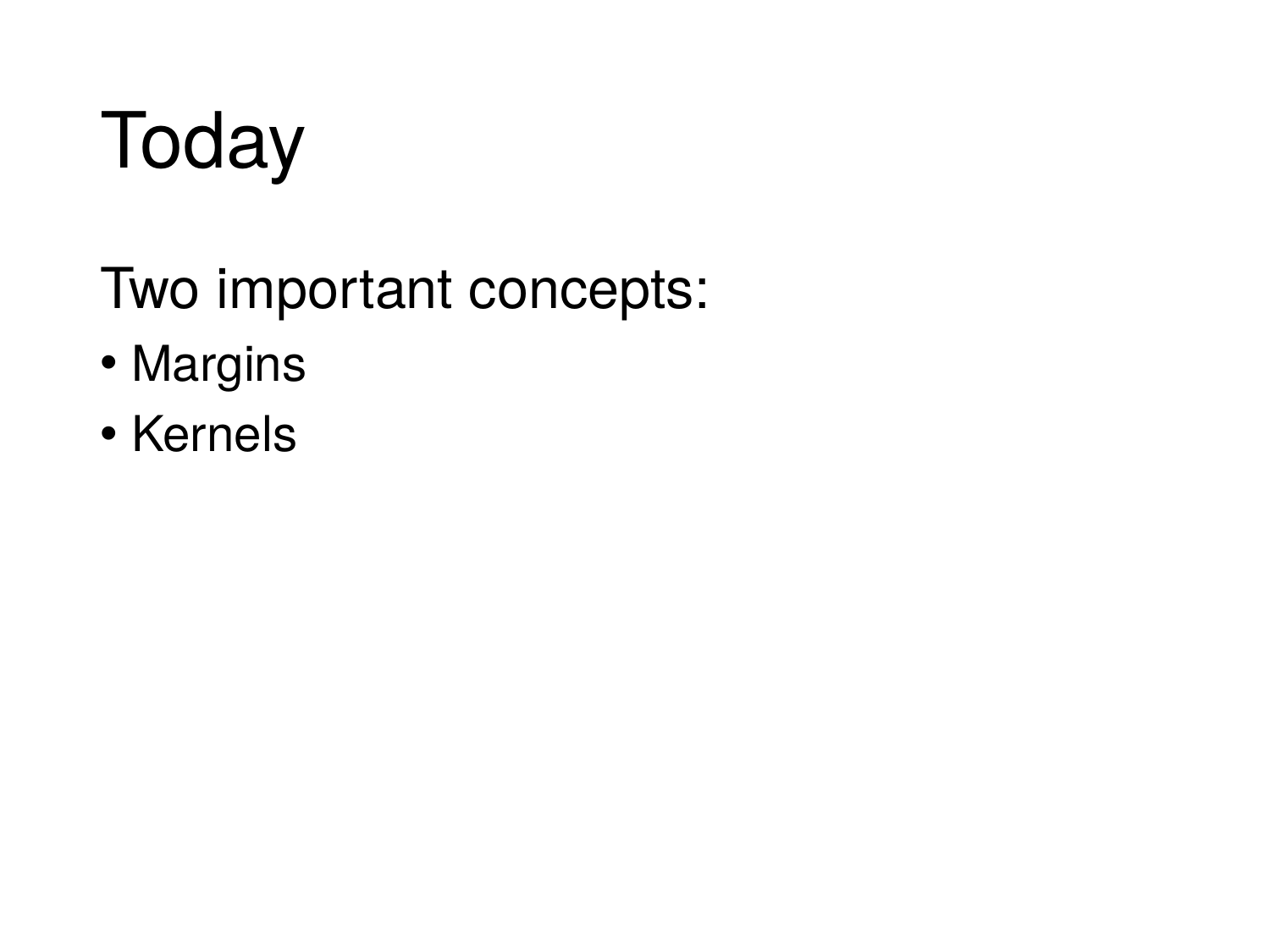

# Today
Two important concepts:
Margins
Kernels